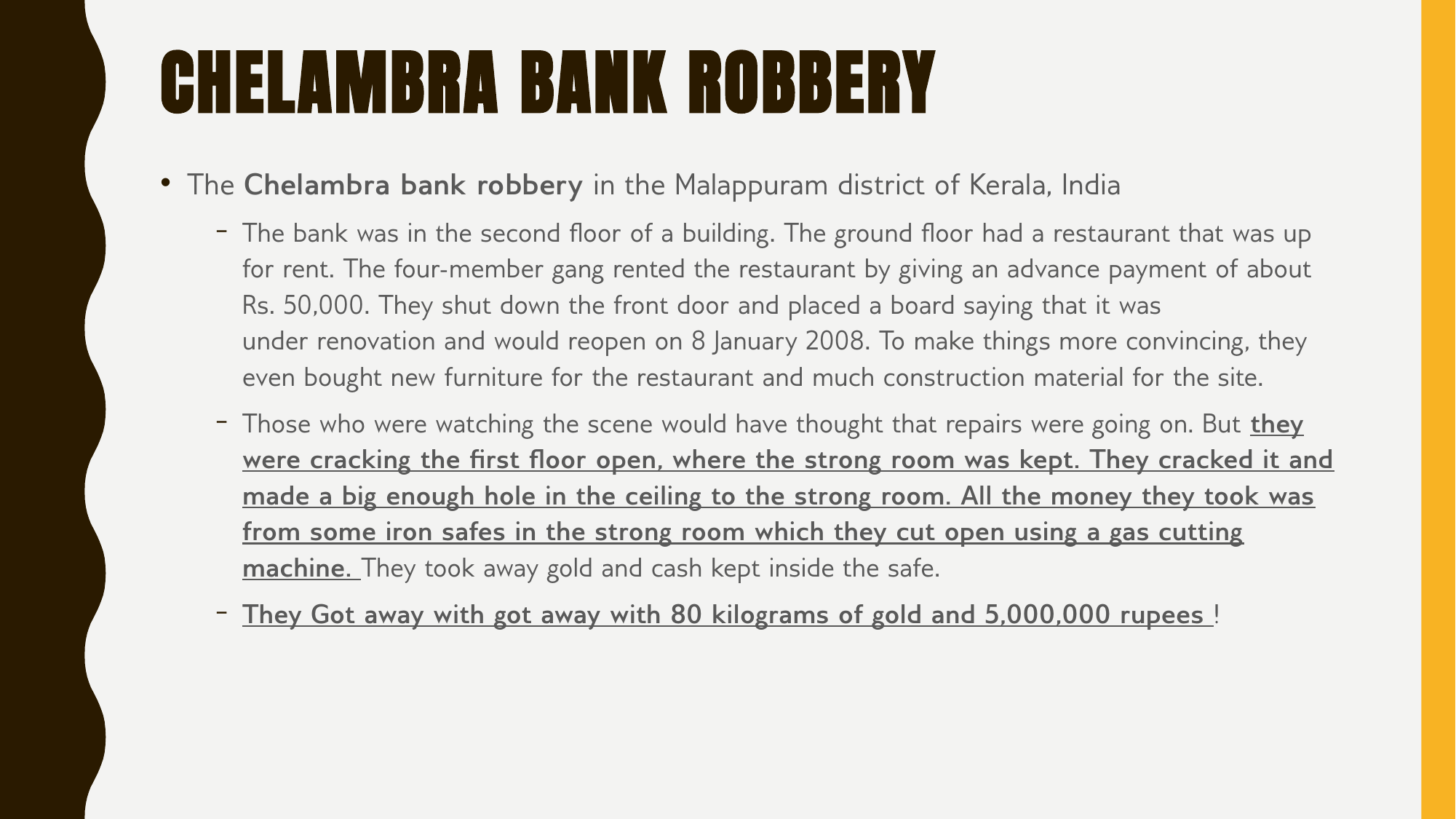

# Chelambra bank robbery
The Chelambra bank robbery in the Malappuram district of Kerala, India
The bank was in the second floor of a building. The ground floor had a restaurant that was up for rent. The four-member gang rented the restaurant by giving an advance payment of about Rs. 50,000. They shut down the front door and placed a board saying that it was under renovation and would reopen on 8 January 2008. To make things more convincing, they even bought new furniture for the restaurant and much construction material for the site.
Those who were watching the scene would have thought that repairs were going on. But they were cracking the first floor open, where the strong room was kept. They cracked it and made a big enough hole in the ceiling to the strong room. All the money they took was from some iron safes in the strong room which they cut open using a gas cutting machine. They took away gold and cash kept inside the safe.
They Got away with got away with 80 kilograms of gold and 5,000,000 rupees !